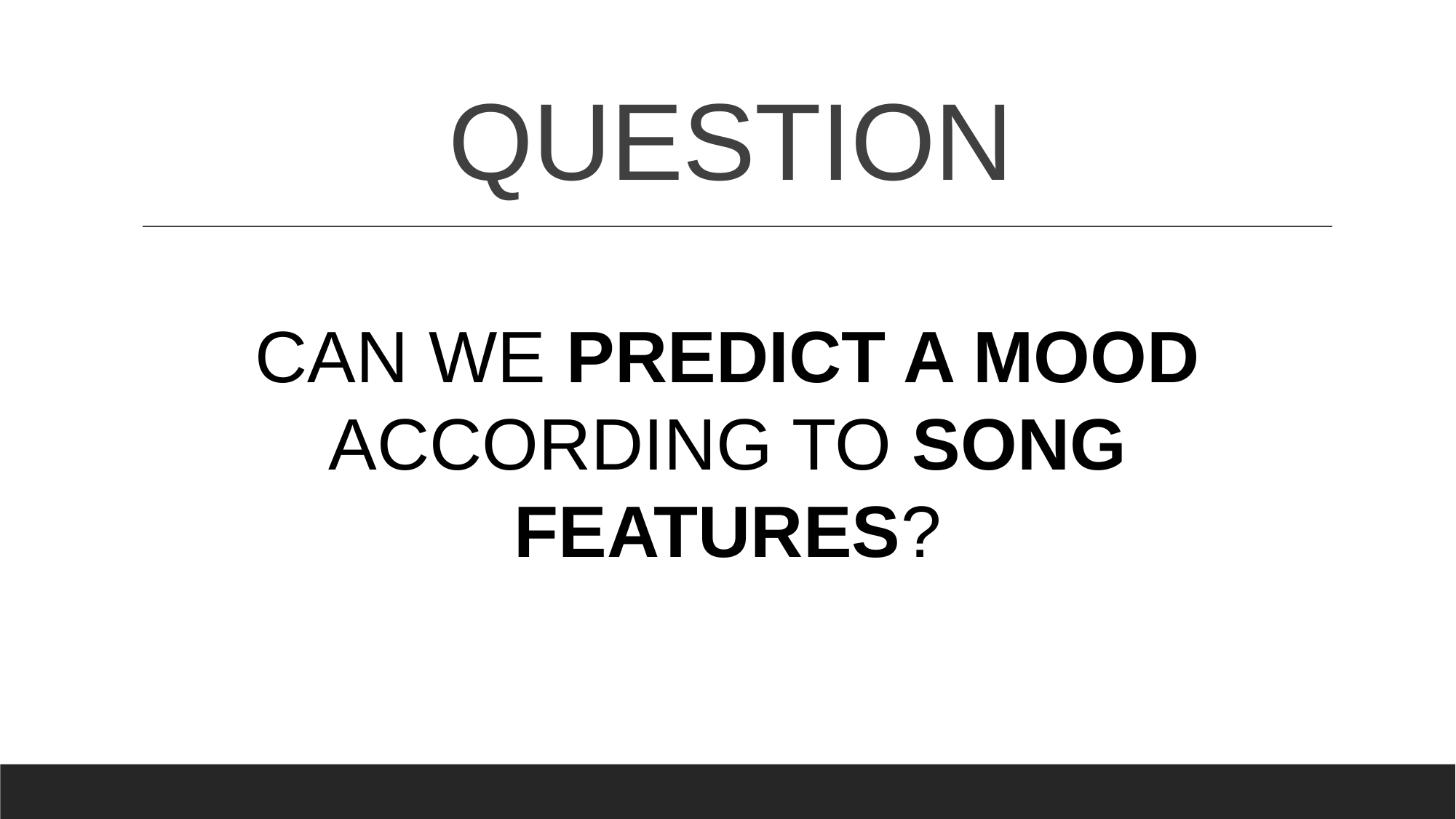

# QUESTION
CAN WE PREDICT A MOOD ACCORDING TO SONG FEATURES?